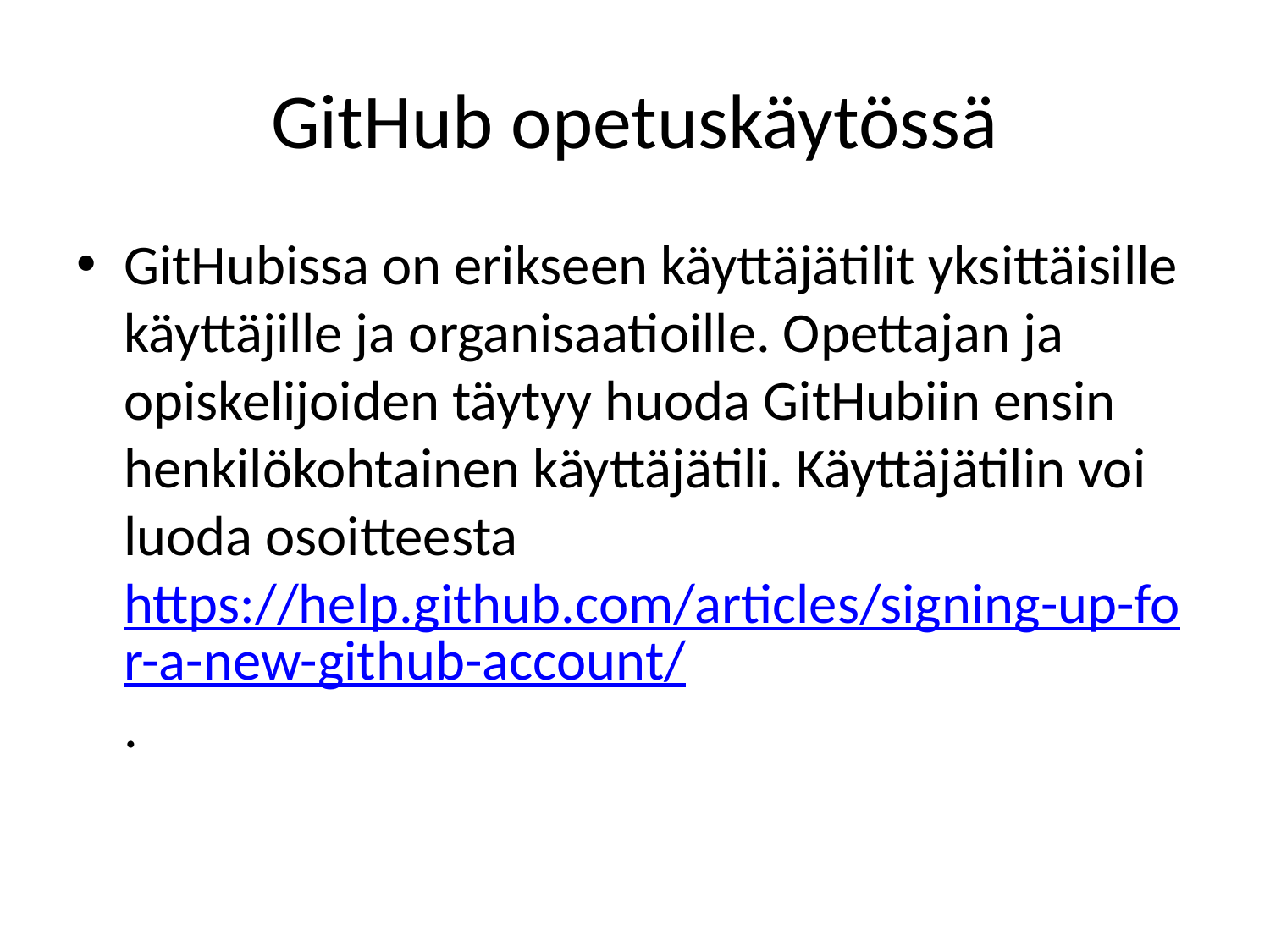

# GitHub opetuskäytössä
GitHubissa on erikseen käyttäjätilit yksittäisille käyttäjille ja organisaatioille. Opettajan ja opiskelijoiden täytyy huoda GitHubiin ensin henkilökohtainen käyttäjätili. Käyttäjätilin voi luoda osoitteesta https://help.github.com/articles/signing-up-for-a-new-github-account/.